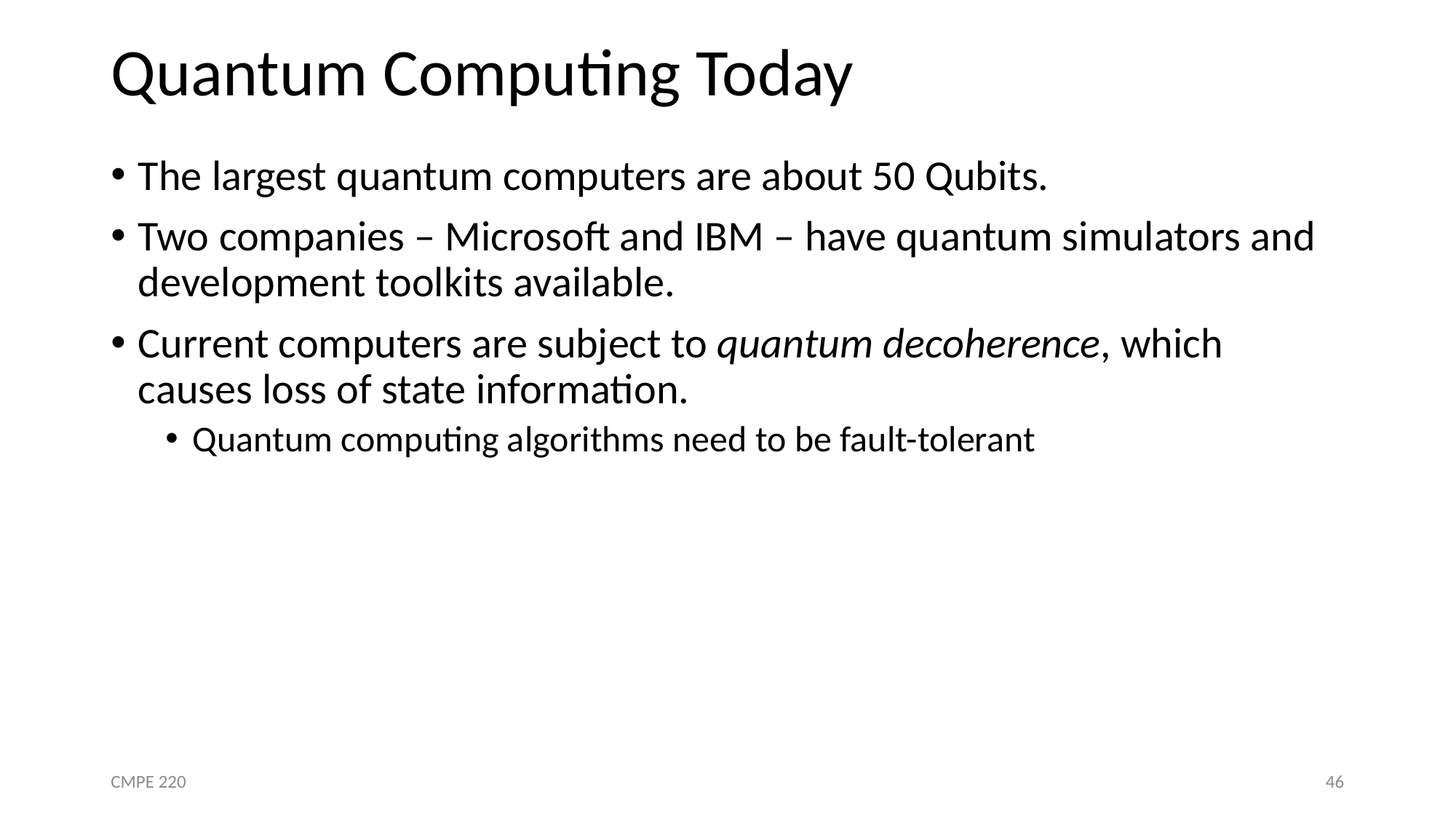

# Quantum Computing Today
The largest quantum computers are about 50 Qubits.
Two companies – Microsoft and IBM – have quantum simulators and development toolkits available.
Current computers are subject to quantum decoherence, which causes loss of state information.
Quantum computing algorithms need to be fault-tolerant
CMPE 220
46